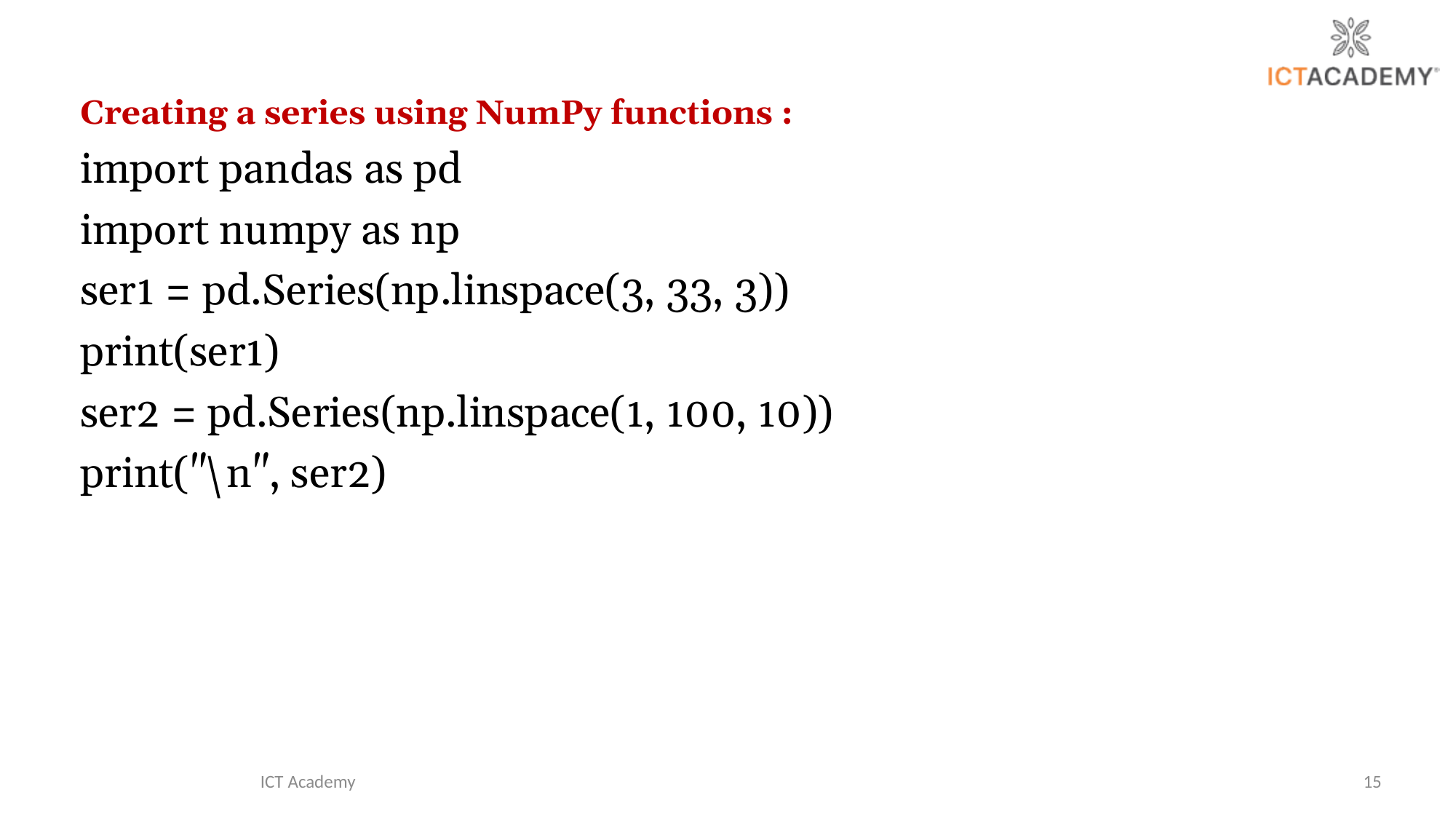

Creating a series using NumPy functions :
import pandas as pd
import numpy as np
ser1 = pd.Series(np.linspace(3, 33, 3))
print(ser1)
ser2 = pd.Series(np.linspace(1, 100, 10))
print("\n", ser2)
ICT Academy
15